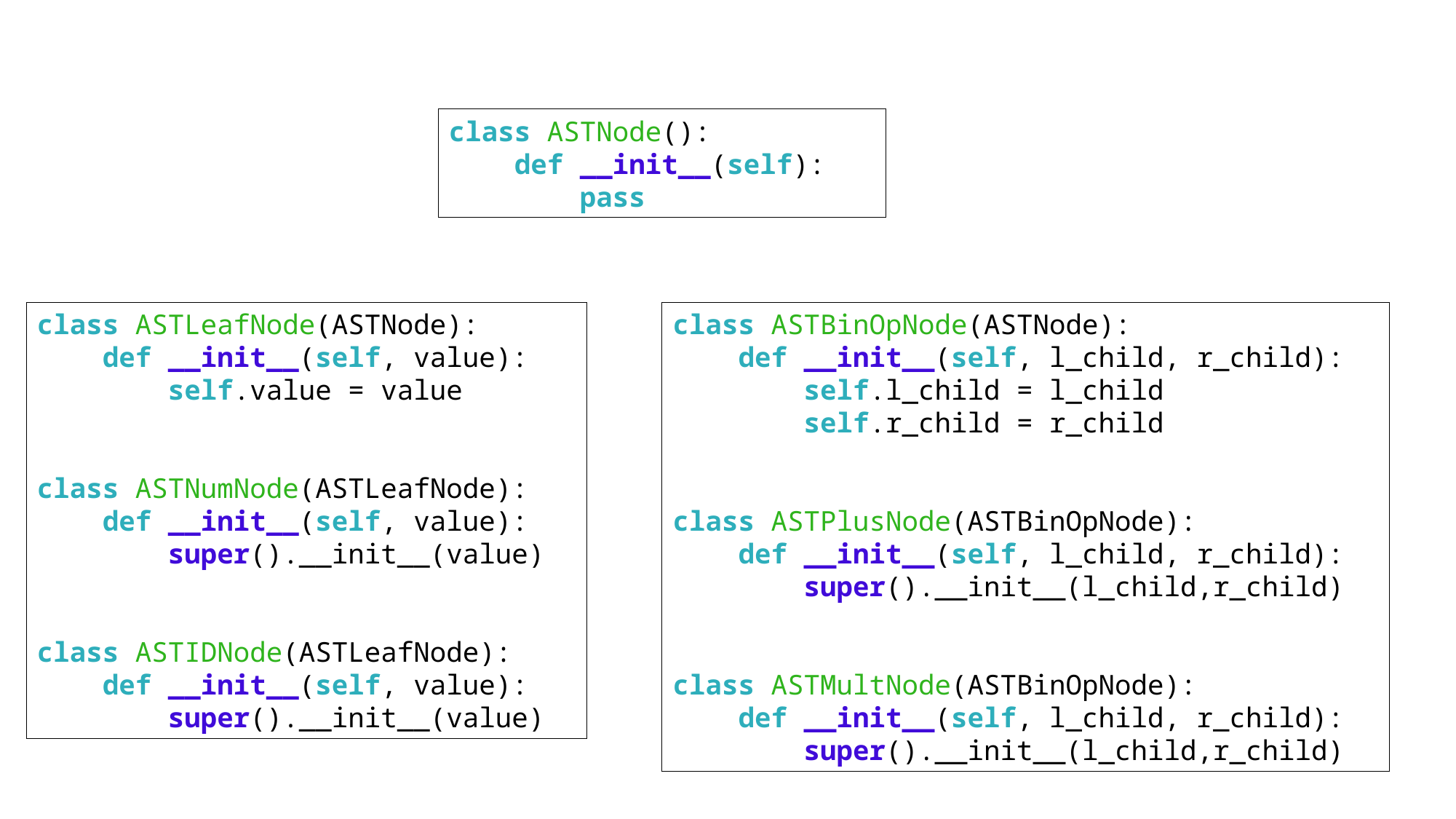

class ASTNode():
    def __init__(self):
        pass
class ASTLeafNode(ASTNode):
    def __init__(self, value):
        self.value = value

class ASTNumNode(ASTLeafNode):
    def __init__(self, value):
        super().__init__(value)

class ASTIDNode(ASTLeafNode):
    def __init__(self, value):
        super().__init__(value)
class ASTBinOpNode(ASTNode):
    def __init__(self, l_child, r_child):
        self.l_child = l_child
        self.r_child = r_child

class ASTPlusNode(ASTBinOpNode):
    def __init__(self, l_child, r_child):
        super().__init__(l_child,r_child)

class ASTMultNode(ASTBinOpNode):
    def __init__(self, l_child, r_child):
        super().__init__(l_child,r_child)